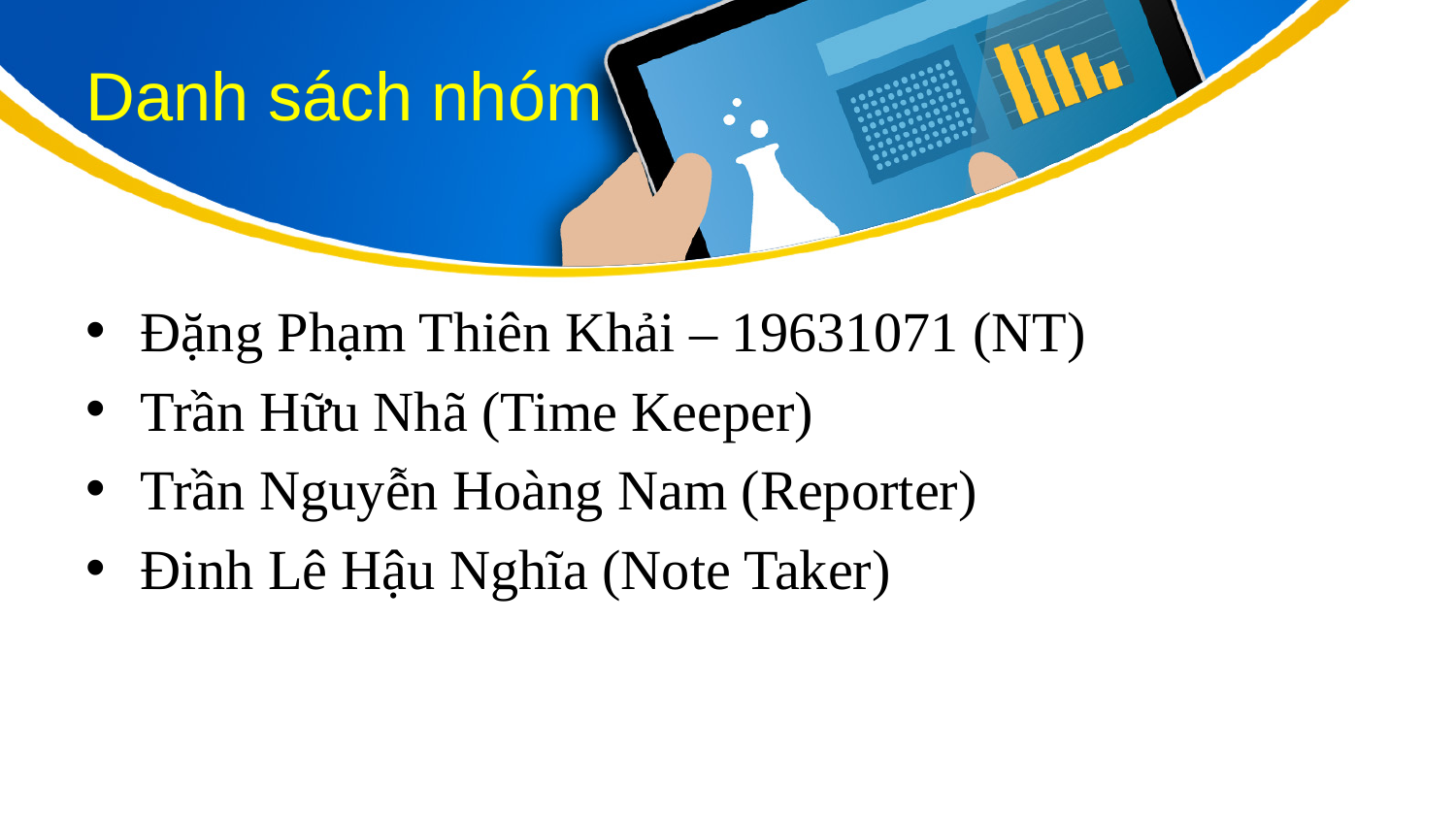

# Danh sách nhóm
Đặng Phạm Thiên Khải – 19631071 (NT)
Trần Hữu Nhã (Time Keeper)
Trần Nguyễn Hoàng Nam (Reporter)
Đinh Lê Hậu Nghĩa (Note Taker)